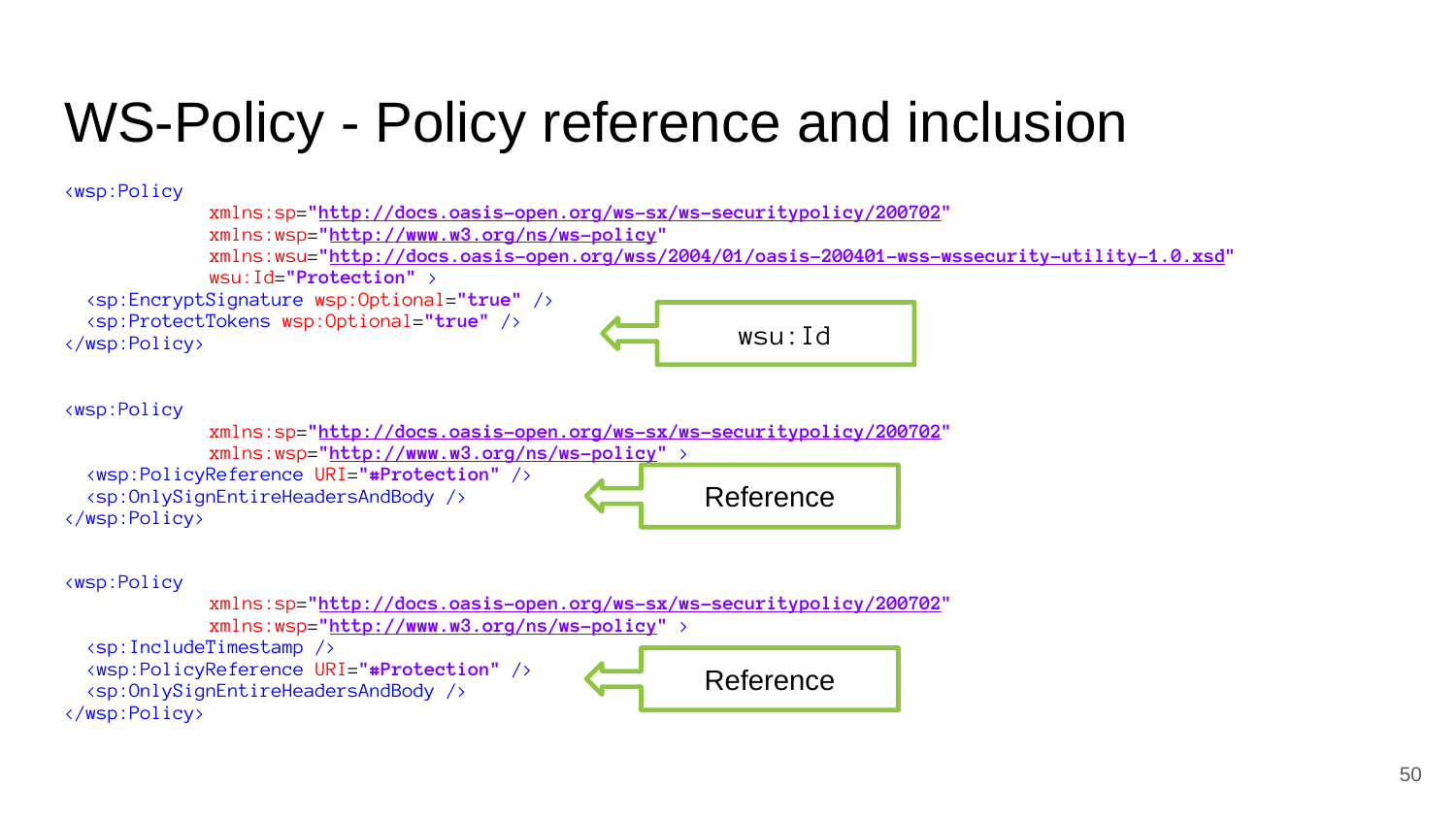

# WS-Policy - Policy reference and inclusion
<wsp:Policy
    	xmlns:sp="http://docs.oasis-open.org/ws-sx/ws-securitypolicy/200702"
    	xmlns:wsp="http://www.w3.org/ns/ws-policy"
    	xmlns:wsu="http://docs.oasis-open.org/wss/2004/01/oasis-200401-wss-wssecurity-utility-1.0.xsd"
    	wsu:Id="Protection" >
  <sp:EncryptSignature wsp:Optional="true" />
  <sp:ProtectTokens wsp:Optional="true" />
</wsp:Policy>
<wsp:Policy
    	xmlns:sp="http://docs.oasis-open.org/ws-sx/ws-securitypolicy/200702"
    	xmlns:wsp="http://www.w3.org/ns/ws-policy" >
  <wsp:PolicyReference URI="#Protection" />
  <sp:OnlySignEntireHeadersAndBody />
</wsp:Policy>
<wsp:Policy
    	xmlns:sp="http://docs.oasis-open.org/ws-sx/ws-securitypolicy/200702"
    	xmlns:wsp="http://www.w3.org/ns/ws-policy" >
  <sp:IncludeTimestamp />
  <wsp:PolicyReference URI="#Protection" />
  <sp:OnlySignEntireHeadersAndBody />
</wsp:Policy>
wsu:Id
Reference
Reference
50